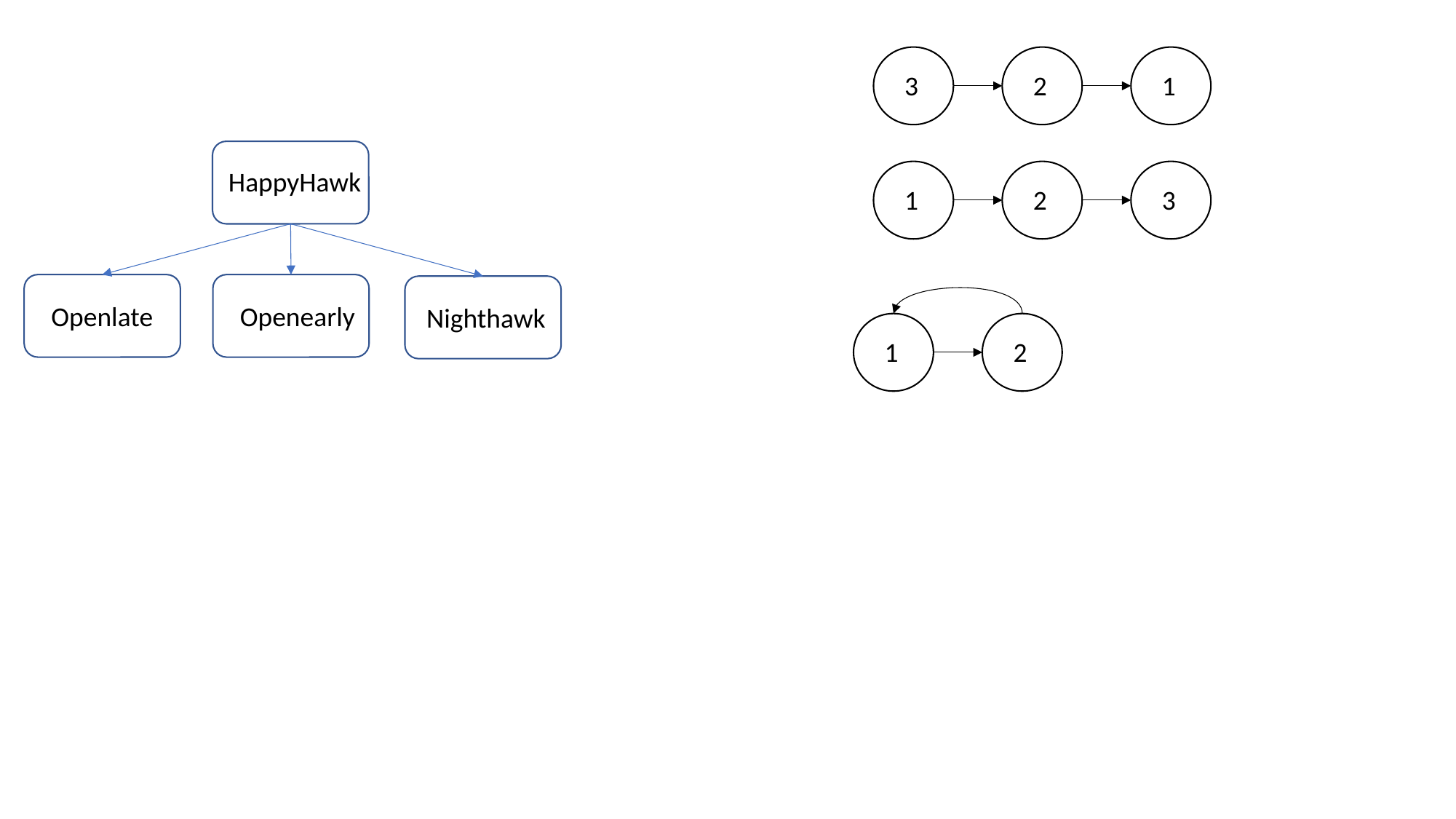

3
2
1

HappyHawk

1
2
3

Openlate
Openearly
Nighthawk

1
2